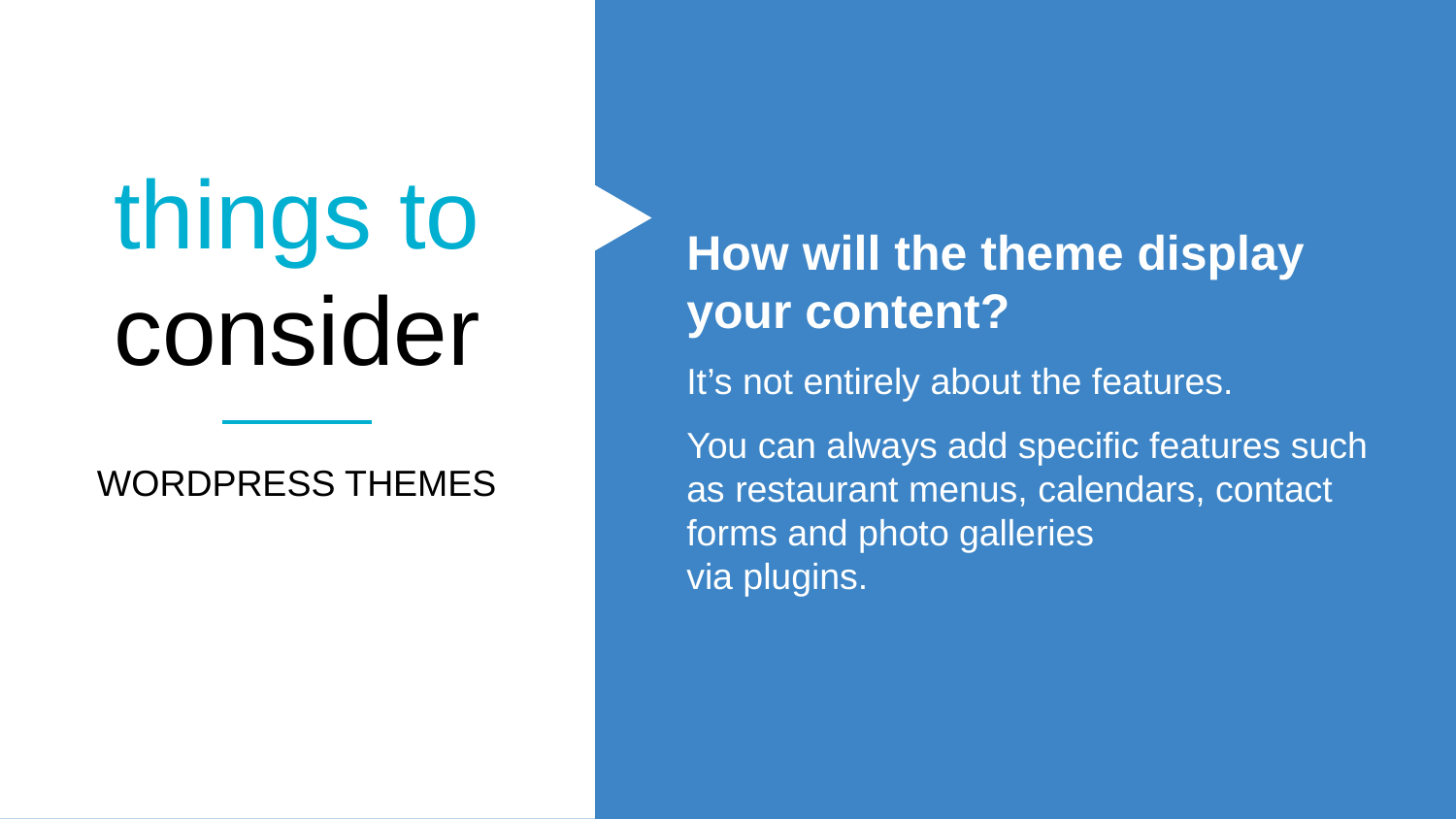

things to consider

How will the theme display
your content?
It’s not entirely about the features.
You can always add specific features such as restaurant menus, calendars, contact forms and photo galleries
via plugins.
WORDPRESS THEMES